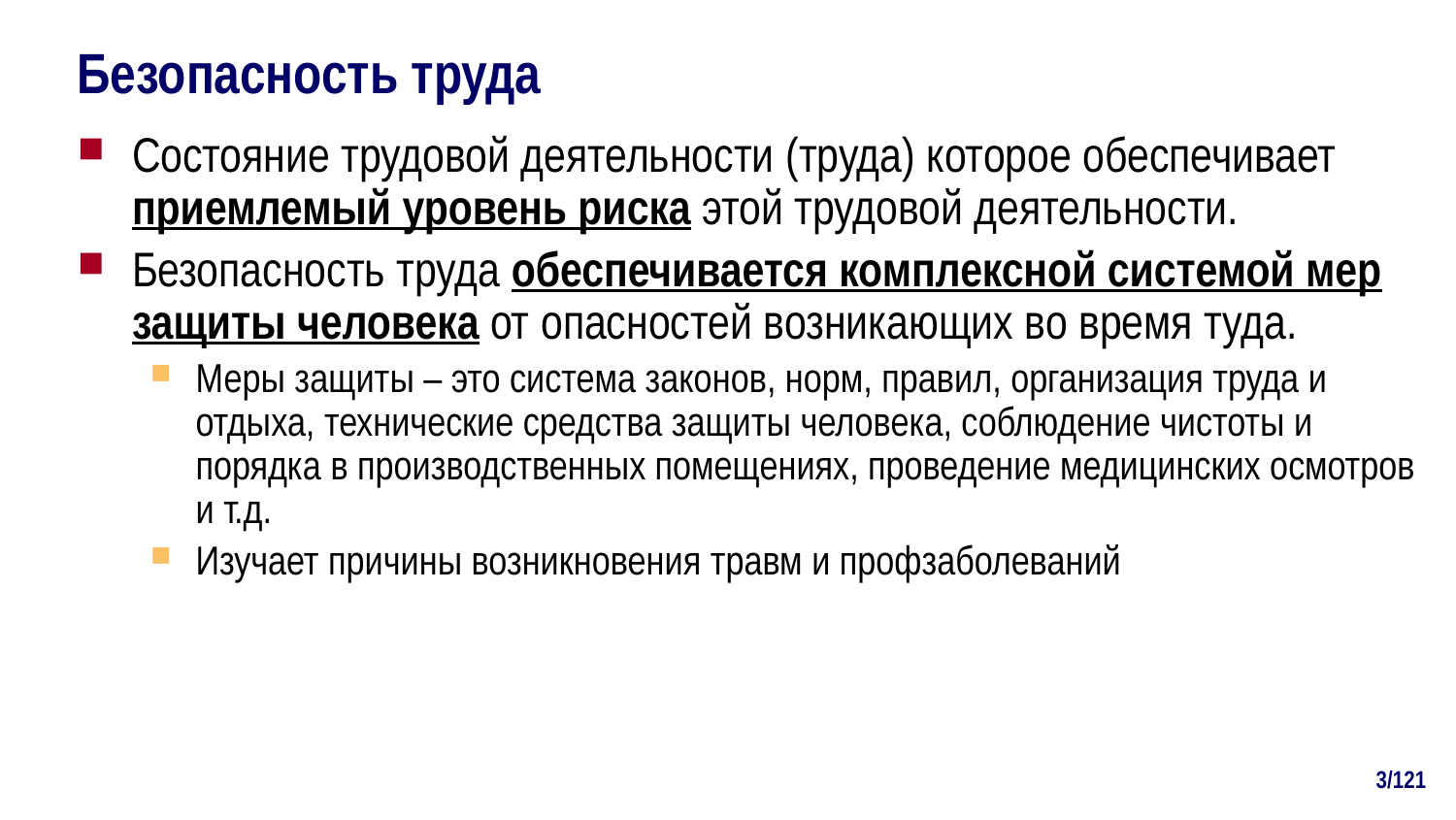

# Безопасность труда
Состояние трудовой деятельности (труда) которое обеспечивает приемлемый уровень риска этой трудовой деятельности.
Безопасность труда обеспечивается комплексной системой мер защиты человека от опасностей возникающих во время туда.
Меры защиты – это система законов, норм, правил, организация труда и отдыха, технические средства защиты человека, соблюдение чистоты и порядка в производственных помещениях, проведение медицинских осмотров и т.д.
Изучает причины возникновения травм и профзаболеваний